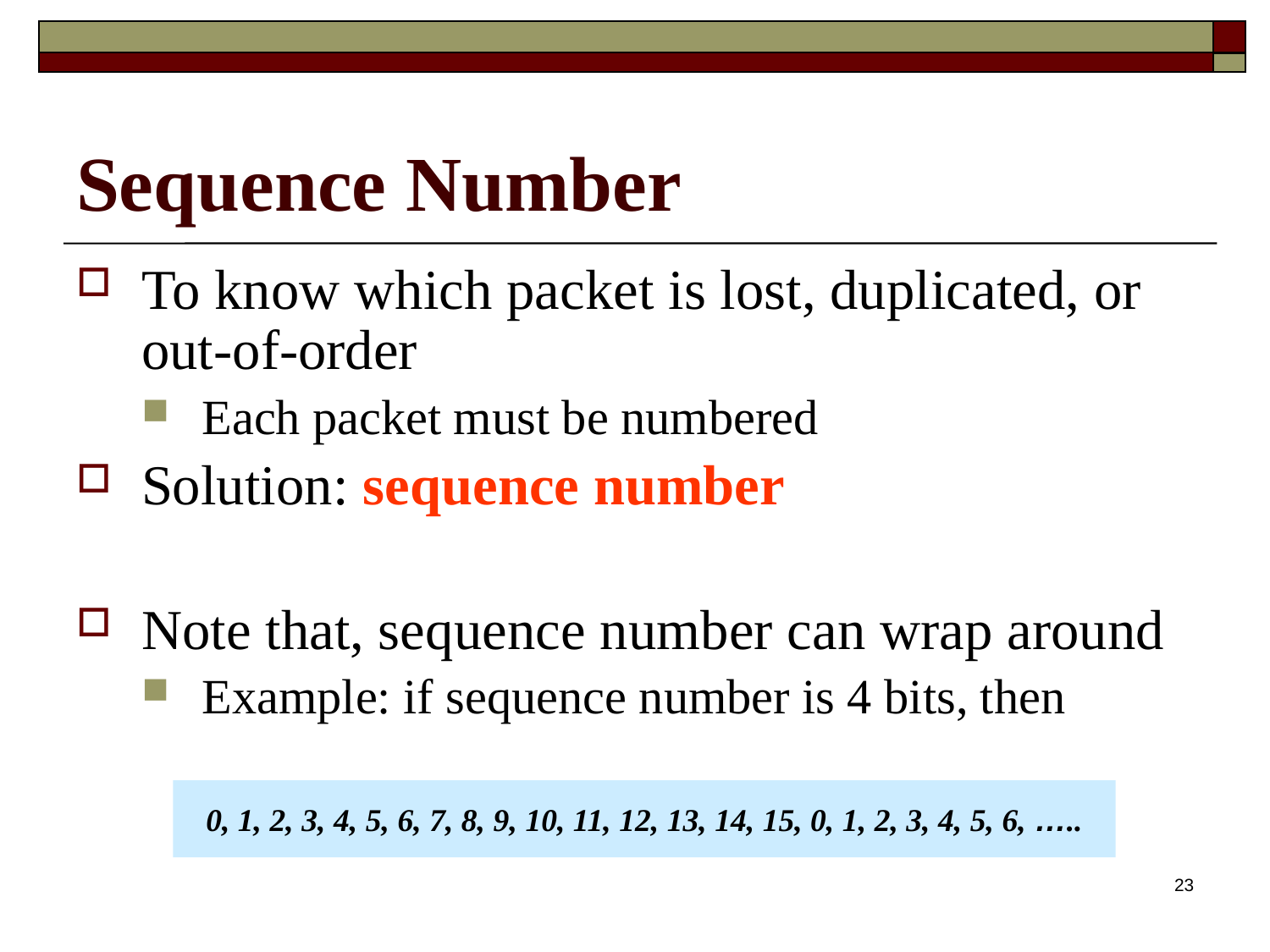

# Sequence Number
To know which packet is lost, duplicated, or out-of-order
Each packet must be numbered
Solution: sequence number

Note that, sequence number can wrap around
Example: if sequence number is 4 bits, then
0, 1, 2, 3, 4, 5, 6, 7, 8, 9, 10, 11, 12, 13, 14, 15, 0, 1, 2, 3, 4, 5, 6, …..
23